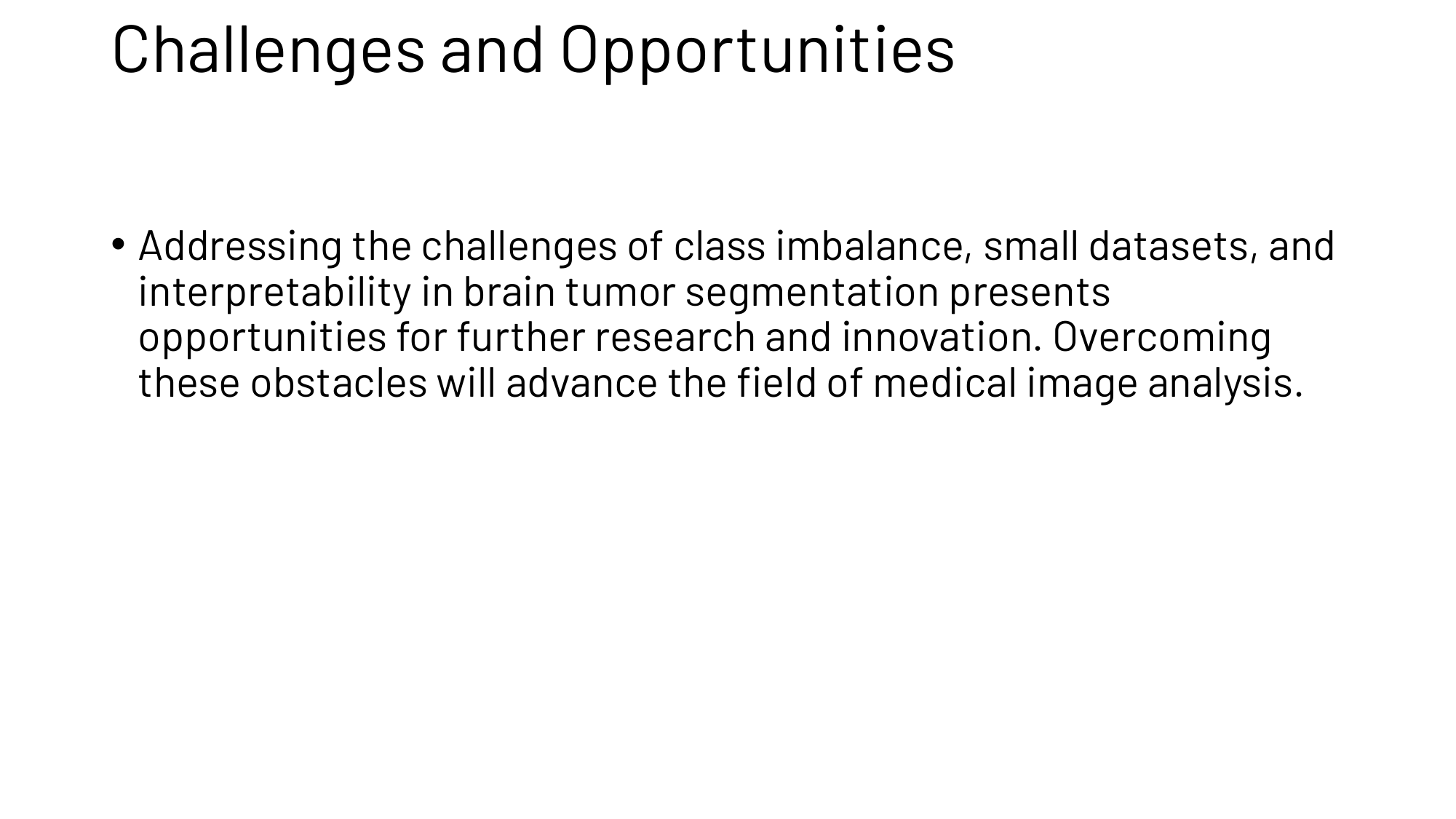

# Challenges and Opportunities

Addressing the challenges of class imbalance, small datasets, and interpretability in brain tumor segmentation presents opportunities for further research and innovation. Overcoming these obstacles will advance the field of medical image analysis.